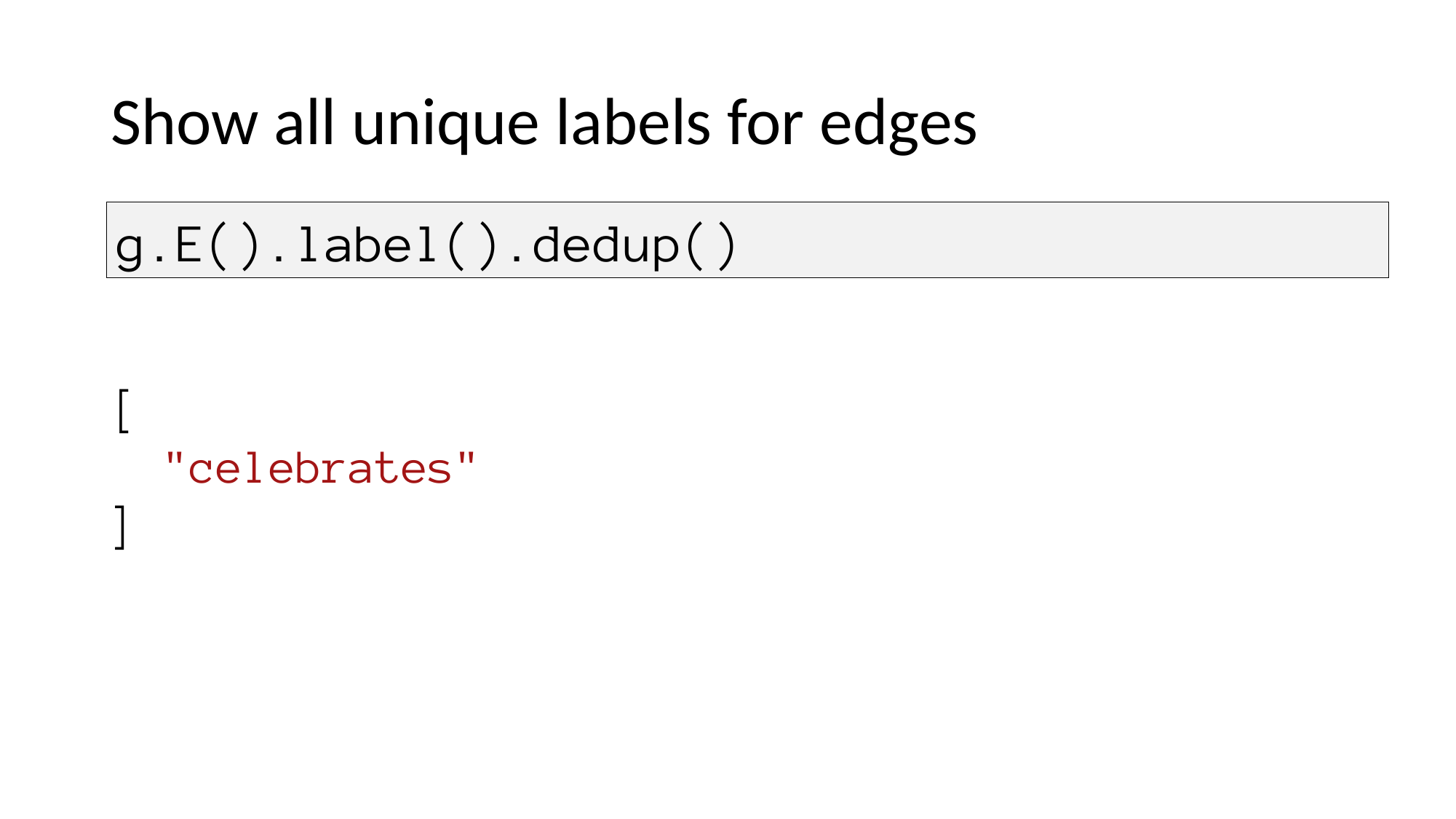

# Show all unique labels for edges
g.E().label().dedup()
[
  "celebrates"
]